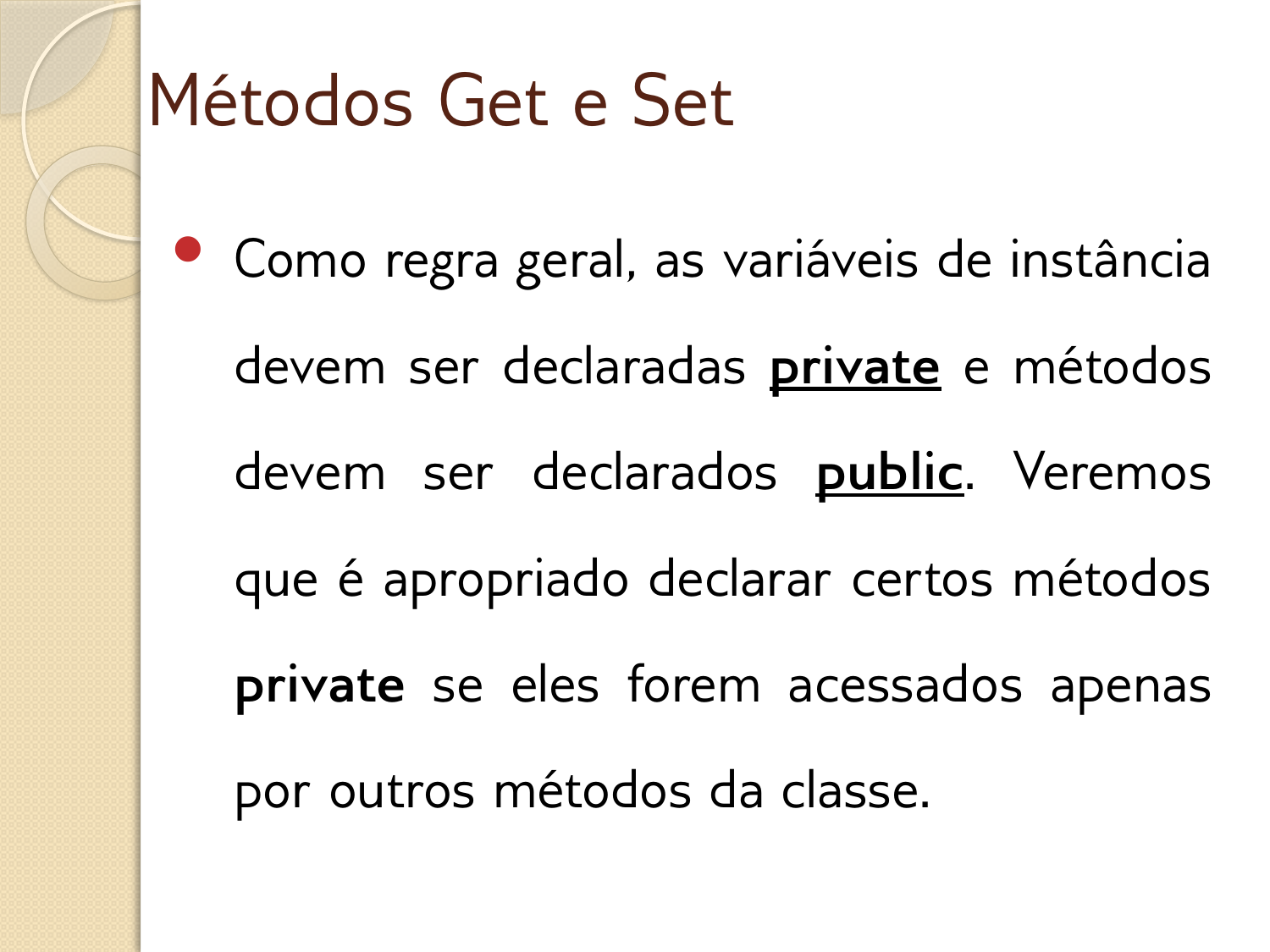

# Métodos Get e Set
Como regra geral, as variáveis de instância devem ser declaradas private e métodos devem ser declarados public. Veremos que é apropriado declarar certos métodos private se eles forem acessados apenas por outros métodos da classe.